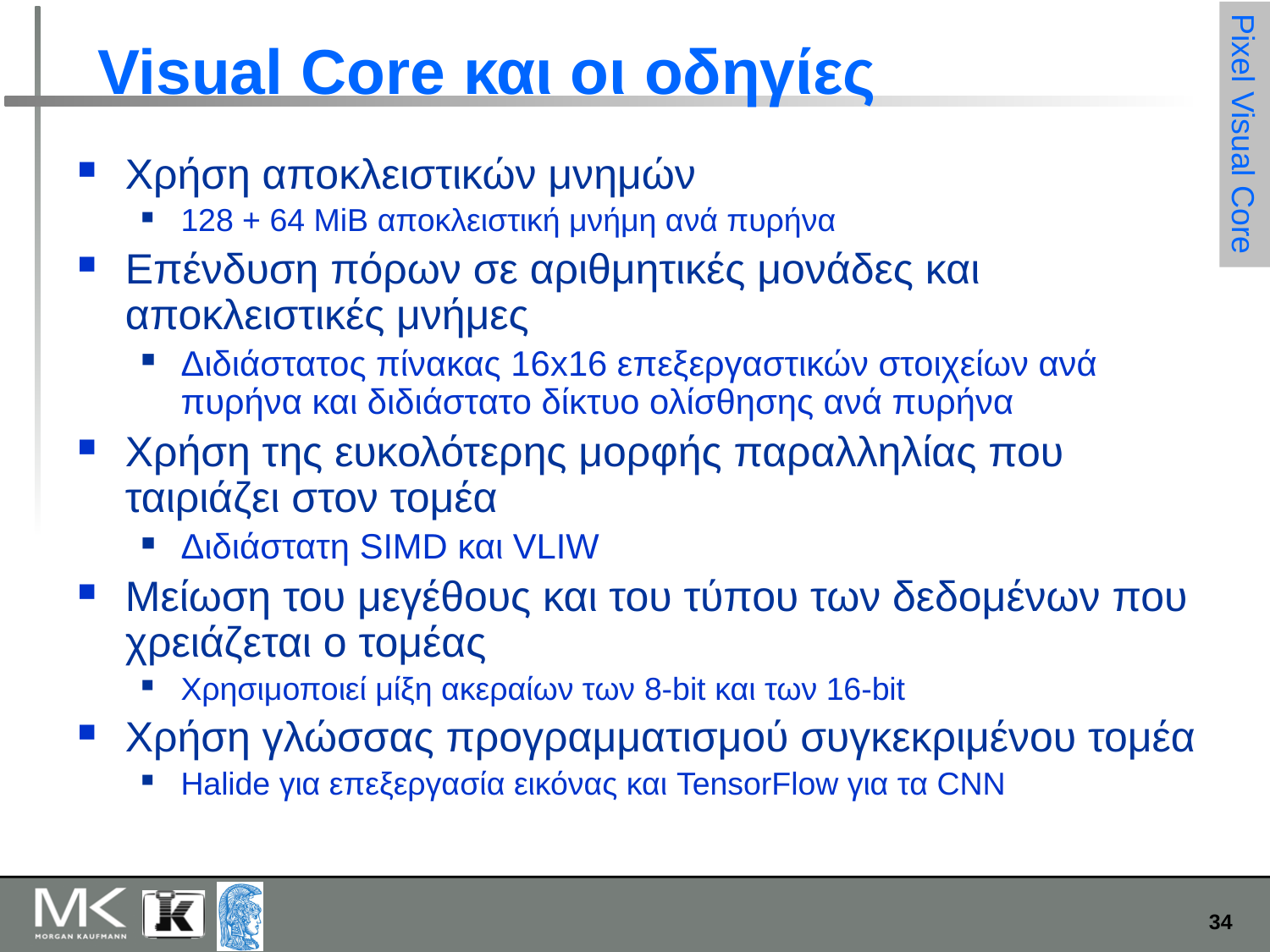

# Visual Core και οι οδηγίες
Pixel Visual Core
Χρήση αποκλειστικών μνημών
128 + 64 MiB αποκλειστική μνήμη ανά πυρήνα
Επένδυση πόρων σε αριθμητικές μονάδες και αποκλειστικές μνήμες
Διδιάστατος πίνακας 16x16 επεξεργαστικών στοιχείων ανά πυρήνα και διδιάστατο δίκτυο ολίσθησης ανά πυρήνα
Χρήση της ευκολότερης μορφής παραλληλίας που ταιριάζει στον τομέα
Διδιάστατη SIMD και VLIW
Μείωση του μεγέθους και του τύπου των δεδομένων που χρειάζεται ο τομέας
Χρησιμοποιεί μίξη ακεραίων των 8-bit και των 16-bit
Χρήση γλώσσας προγραμματισμού συγκεκριμένου τομέα
Halide για επεξεργασία εικόνας και TensorFlow για τα CNN